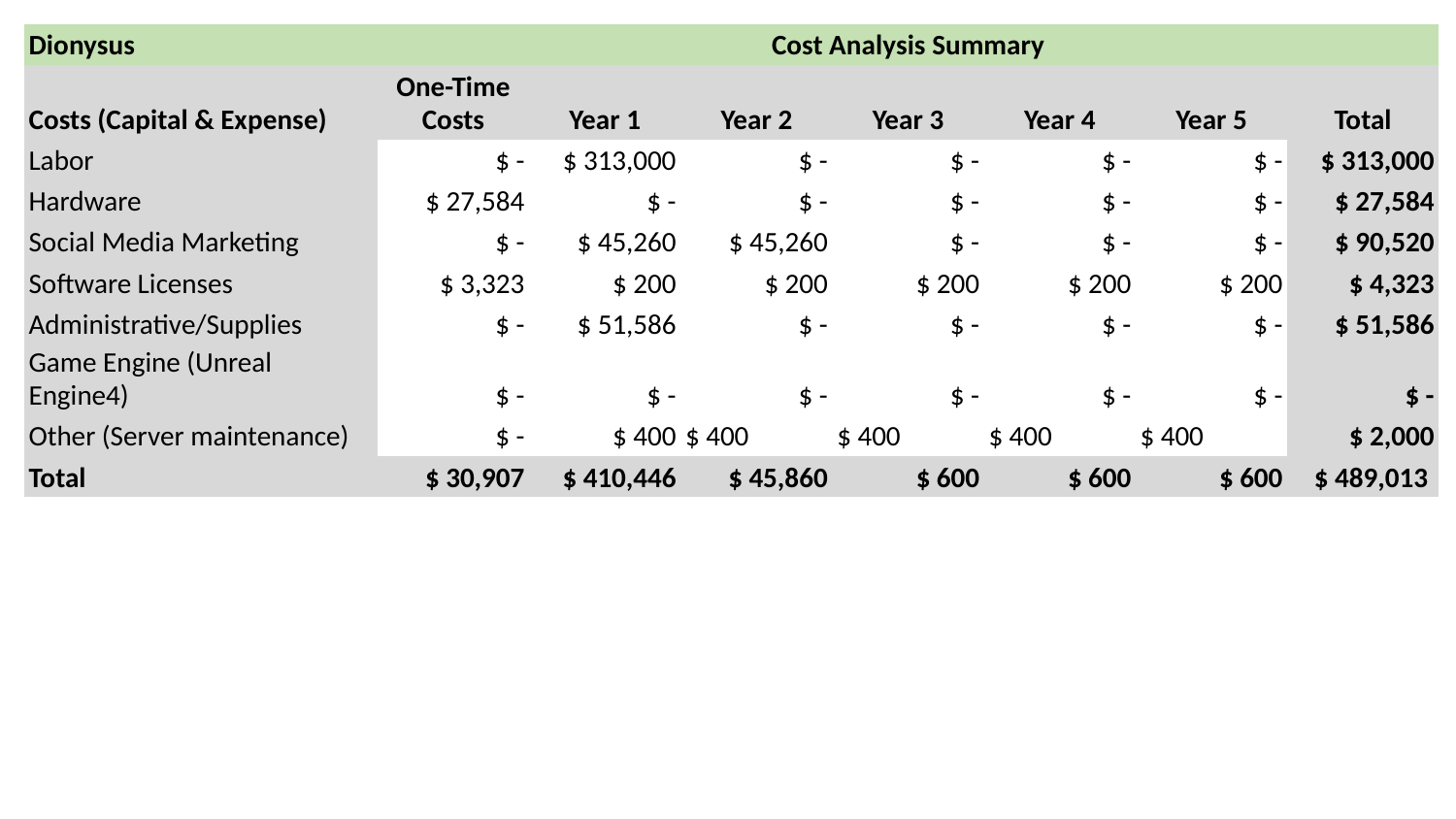

| Dionysus | Cost Analysis Summary |  |  |  |  |  |  |
| --- | --- | --- | --- | --- | --- | --- | --- |
| Costs (Capital & Expense) | One-Time Costs | Year 1 | Year 2 | Year 3 | Year 4 | Year 5 | Total |
| Labor | $ - | $ 313,000 | $ - | $ - | $ - | $ - | $ 313,000 |
| Hardware | $ 27,584 | $ - | $ - | $ - | $ - | $ - | $ 27,584 |
| Social Media Marketing | $ - | $ 45,260 | $ 45,260 | $ - | $ - | $ - | $ 90,520 |
| Software Licenses | $ 3,323 | $ 200 | $ 200 | $ 200 | $ 200 | $ 200 | $ 4,323 |
| Administrative/Supplies | $ - | $ 51,586 | $ - | $ - | $ - | $ - | $ 51,586 |
| Game Engine (Unreal Engine4) | $ - | $ - | $ - | $ - | $ - | $ - | $ - |
| Other (Server maintenance) | $ - | $ 400 | $ 400 | $ 400 | $ 400 | $ 400 | $ 2,000 |
| Total | $ 30,907 | $ 410,446 | $ 45,860 | $ 600 | $ 600 | $ 600 | $ 489,013 |